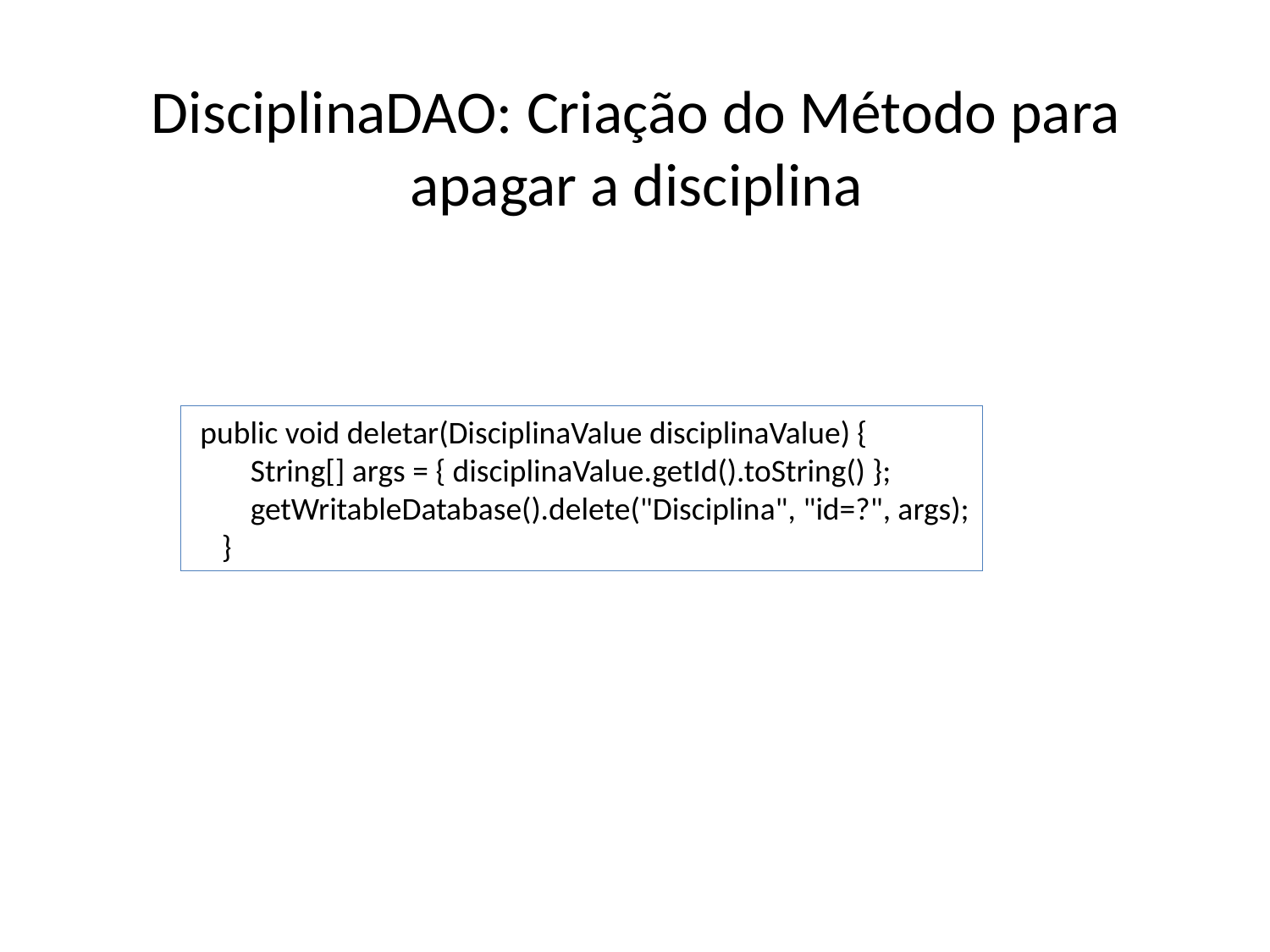

# DisciplinaDAO: Criação do Método para apagar a disciplina
 public void deletar(DisciplinaValue disciplinaValue) {
        String[] args = { disciplinaValue.getId().toString() };
        getWritableDatabase().delete("Disciplina", "id=?", args);
    }